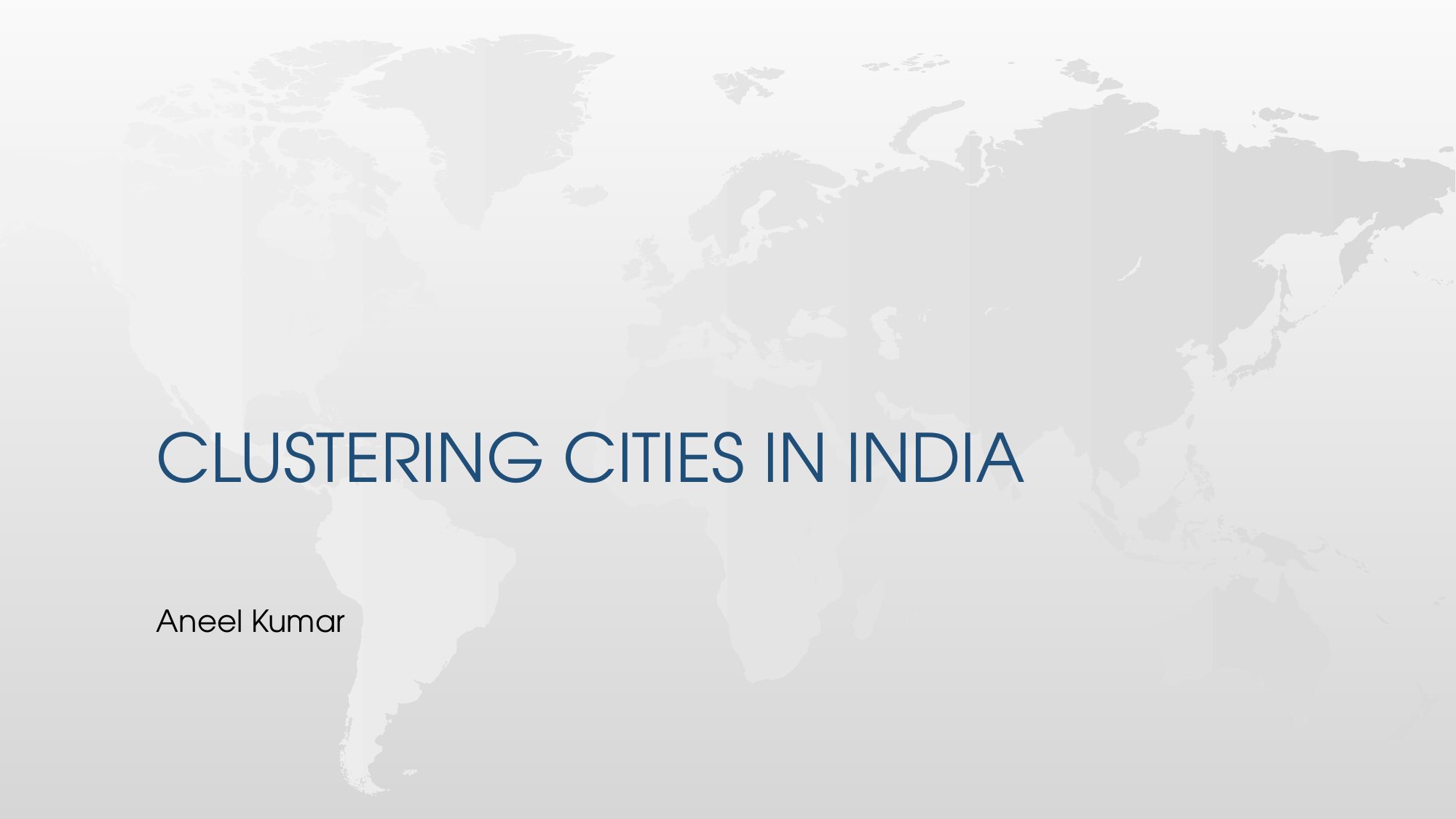

# Clustering Cities in india
Aneel Kumar